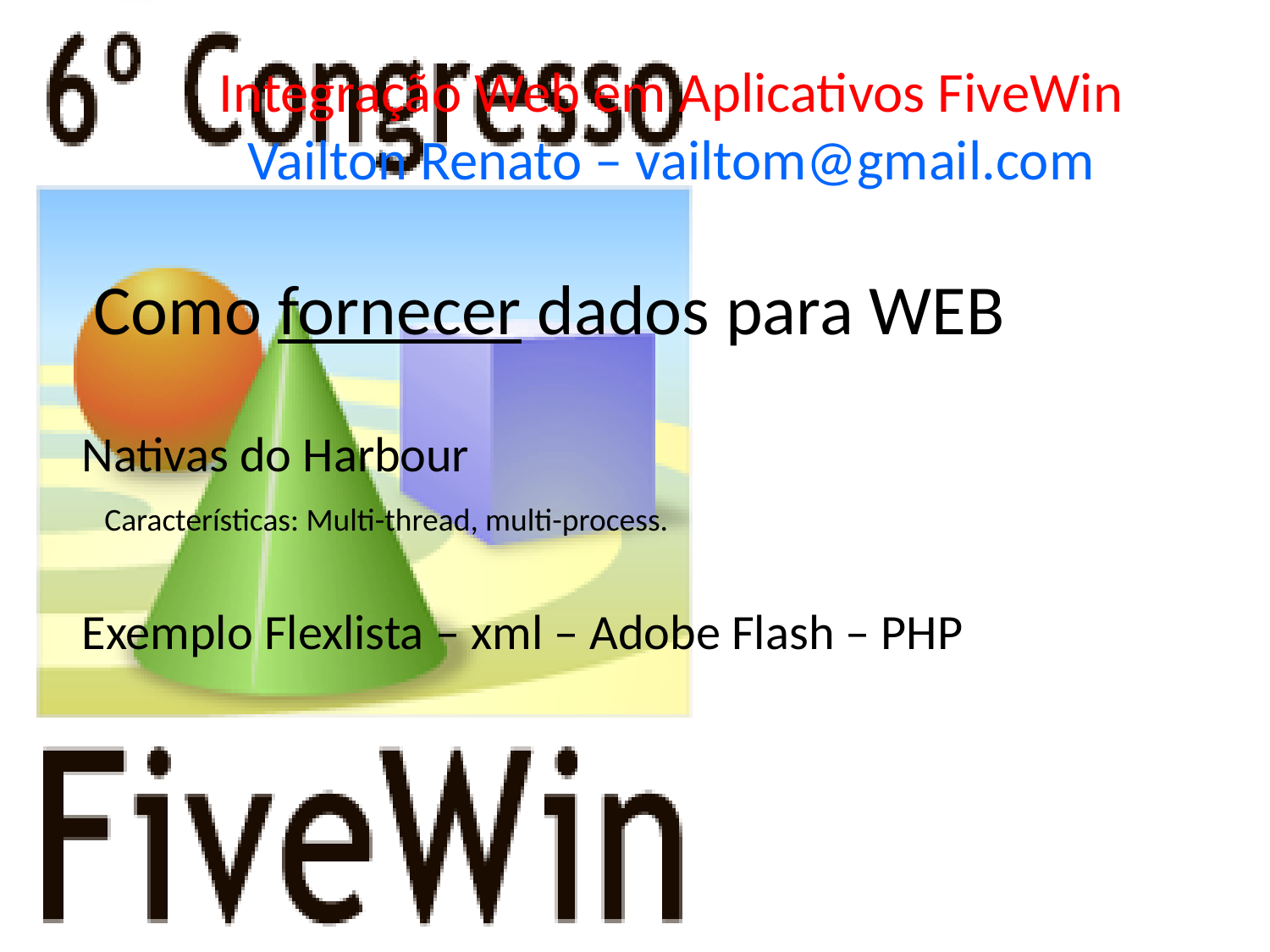

Integração Web em Aplicativos FiveWin
Vailton Renato – vailtom@gmail.com
Como fornecer dados para WEB
Nativas do Harbour
  Características: Multi-thread, multi-process.

Exemplo Flexlista – xml – Adobe Flash – PHP